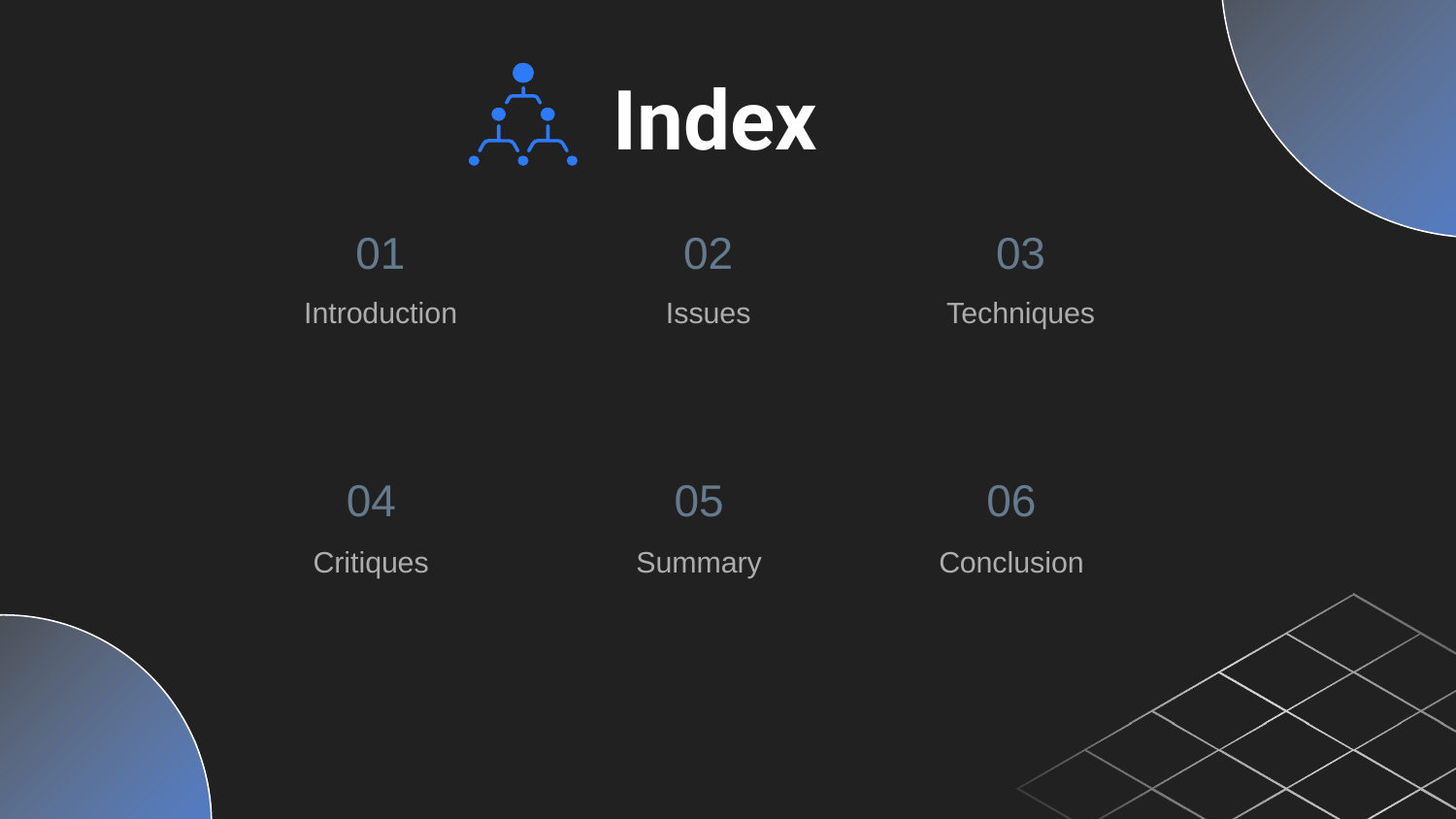

Index

01
02
03
Introduction
Issues
Techniques
04
05
06
Critiques
Summary
Conclusion